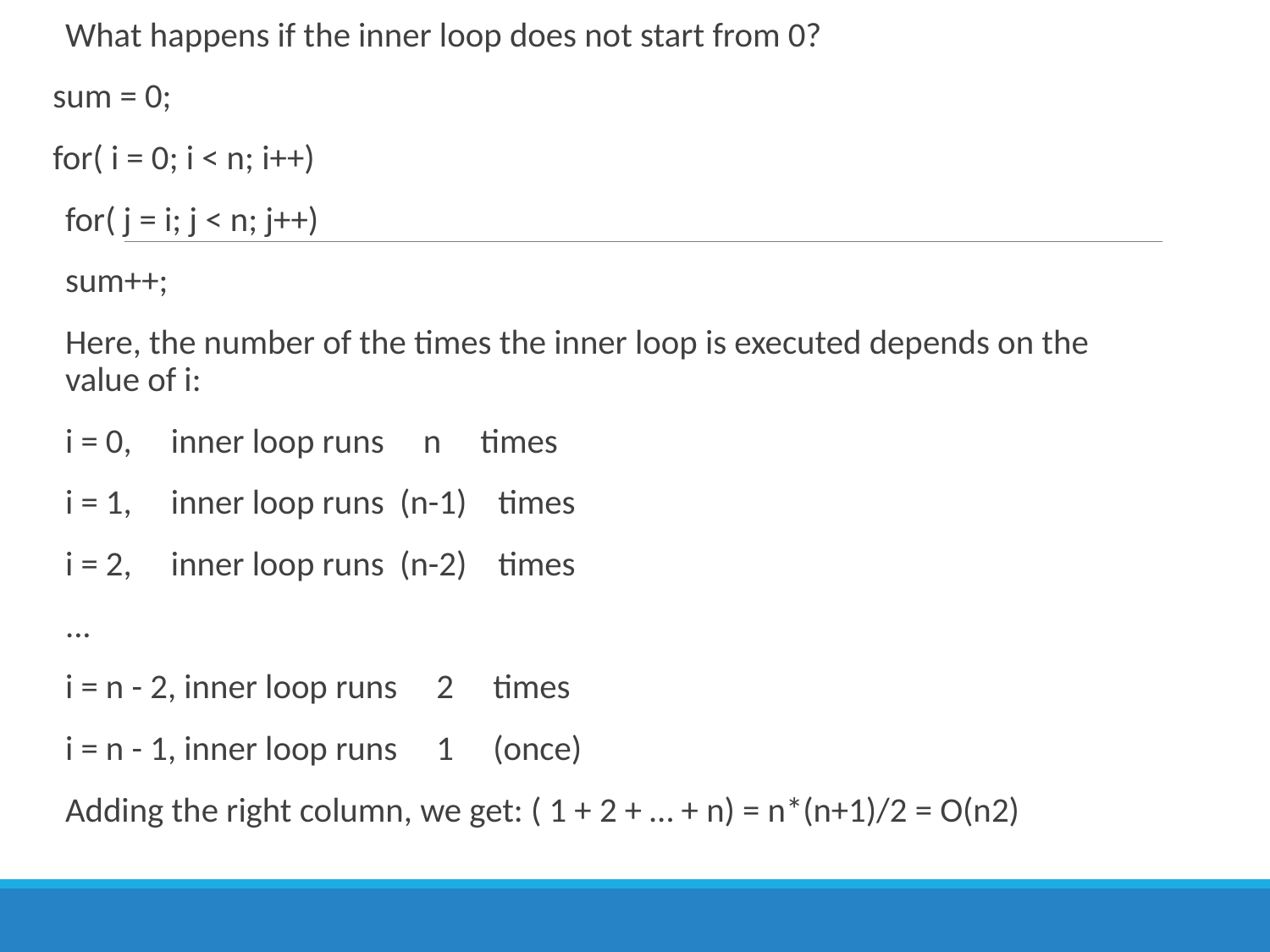

What happens if the inner loop does not start from 0?
sum = 0;
for( i = 0; i < n; i++)
	for( j = i; j < n; j++)
		sum++;
Here, the number of the times the inner loop is executed depends on the value of i:
i = 0,     inner loop runs     n     times
i = 1,     inner loop runs  (n-1)    times
i = 2,     inner loop runs  (n-2)    times
...
i = n - 2, inner loop runs     2     times
i = n - 1, inner loop runs     1     (once)
Adding the right column, we get: ( 1 + 2 + … + n) = n*(n+1)/2 = O(n2)